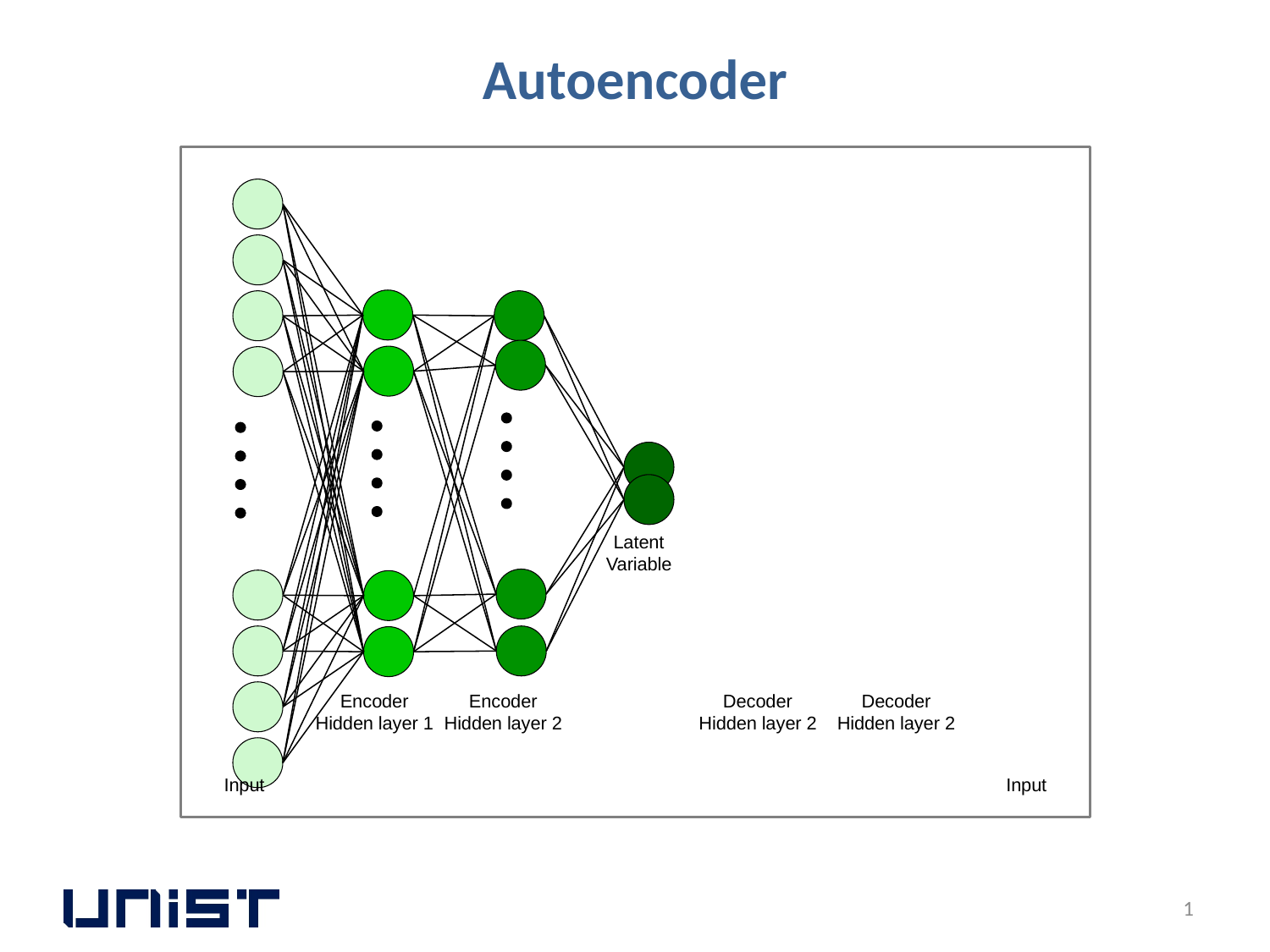

# Autoencoder

Latent Variable

Encoder
Hidden layer 1
Decoder
Hidden layer 2
Decoder
Hidden layer 2
Encoder
Hidden layer 2

Input
Input
1